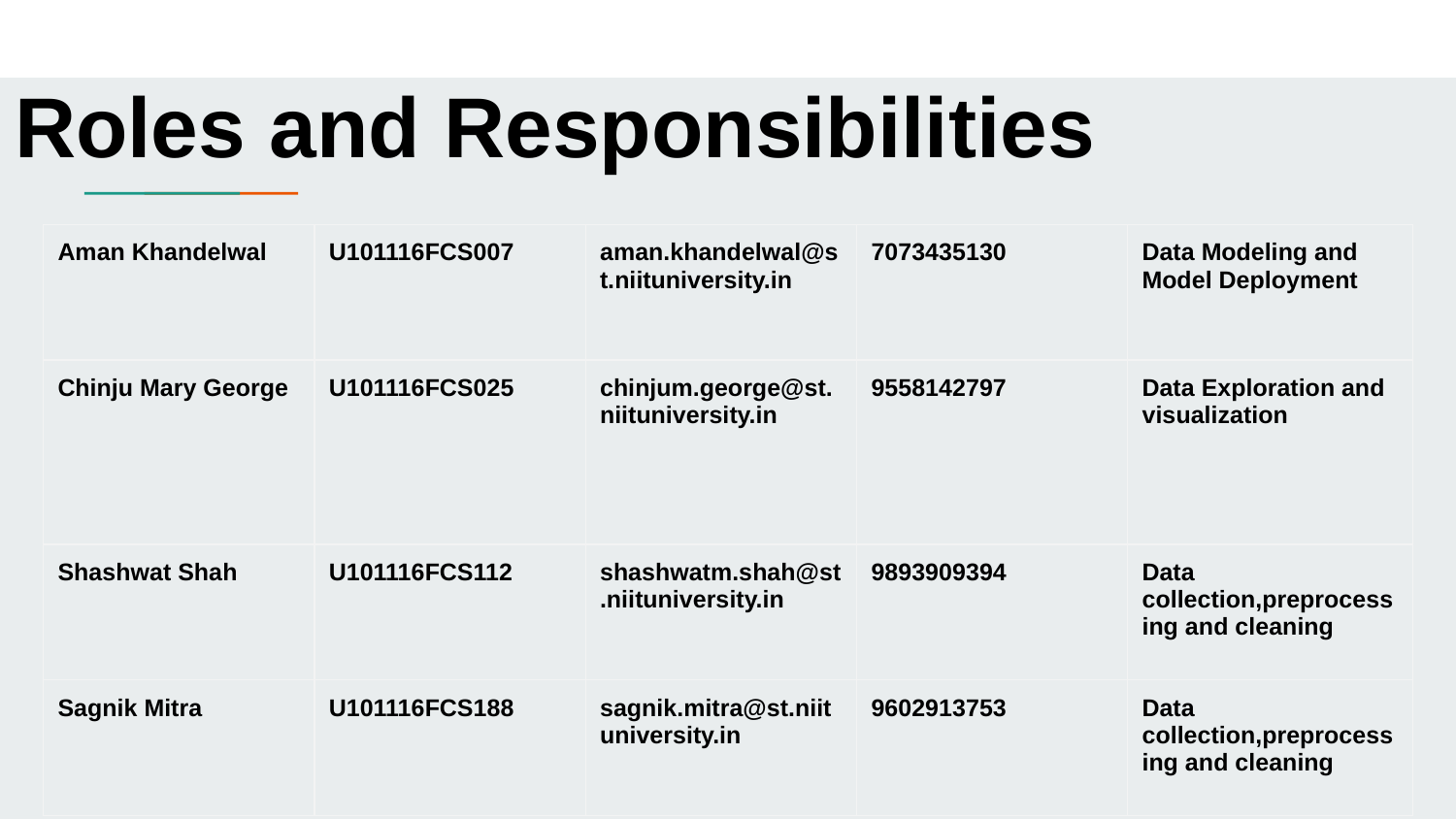

# Roles and Responsibilities
| Aman Khandelwal | U101116FCS007 | aman.khandelwal@st.niituniversity.in | 7073435130 | Data Modeling and Model Deployment |
| --- | --- | --- | --- | --- |
| Chinju Mary George | U101116FCS025 | chinjum.george@st.niituniversity.in | 9558142797 | Data Exploration and visualization |
| Shashwat Shah | U101116FCS112 | shashwatm.shah@st.niituniversity.in | 9893909394 | Data collection,preprocessing and cleaning |
| Sagnik Mitra | U101116FCS188 | sagnik.mitra@st.niituniversity.in | 9602913753 | Data collection,preprocessing and cleaning |